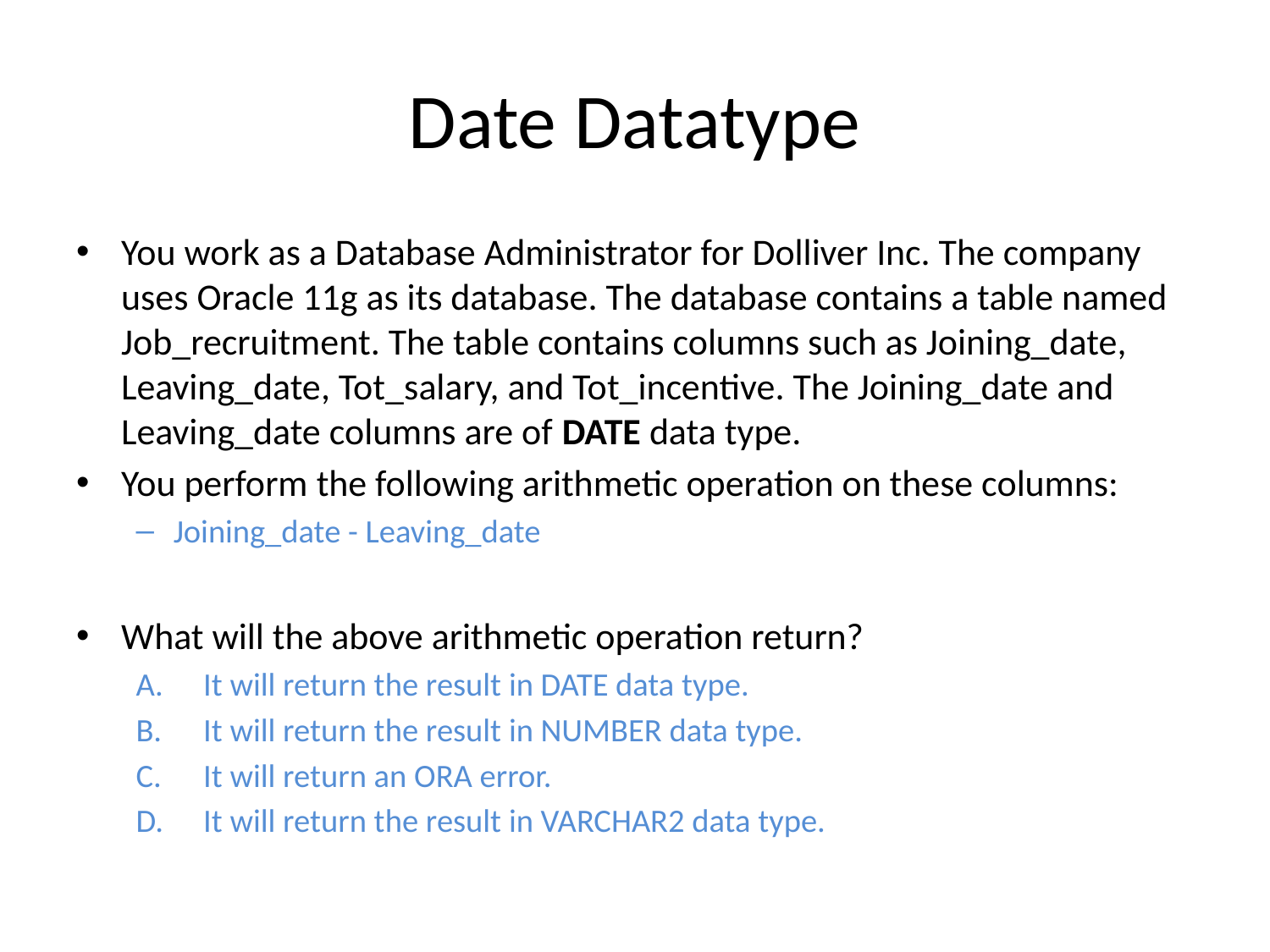

# Date Datatype
You work as a Database Administrator for Dolliver Inc. The company uses Oracle 11g as its database. The database contains a table named Job_recruitment. The table contains columns such as Joining_date, Leaving_date, Tot_salary, and Tot_incentive. The Joining_date and Leaving_date columns are of DATE data type.
You perform the following arithmetic operation on these columns:
Joining_date - Leaving_date

What will the above arithmetic operation return?
It will return the result in DATE data type.
It will return the result in NUMBER data type.
It will return an ORA error.
It will return the result in VARCHAR2 data type.